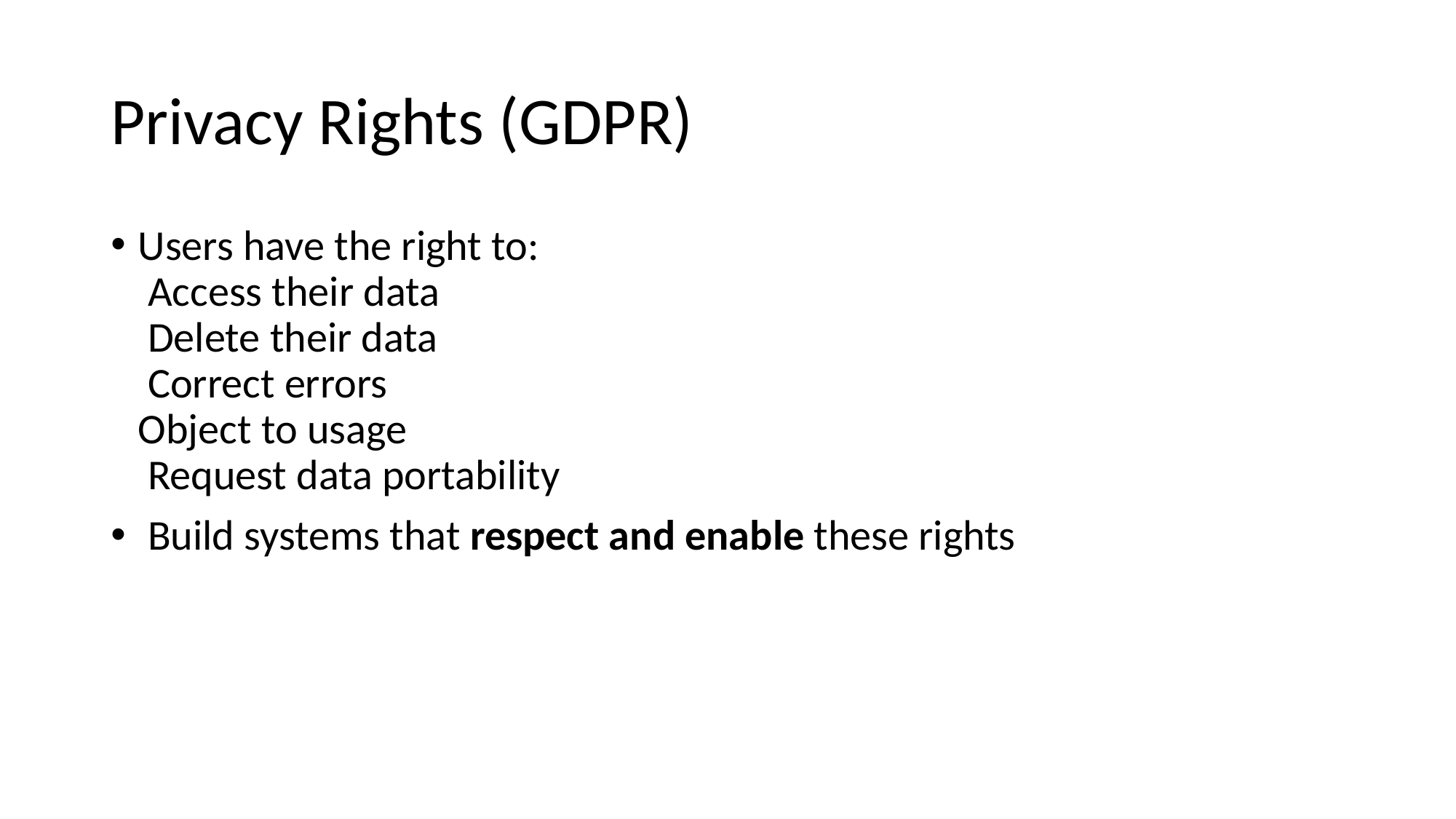

# Privacy Rights (GDPR)
Users have the right to:
 Access their data
 Delete their data
 Correct errors
Object to usage
 Request data portability
 Build systems that respect and enable these rights